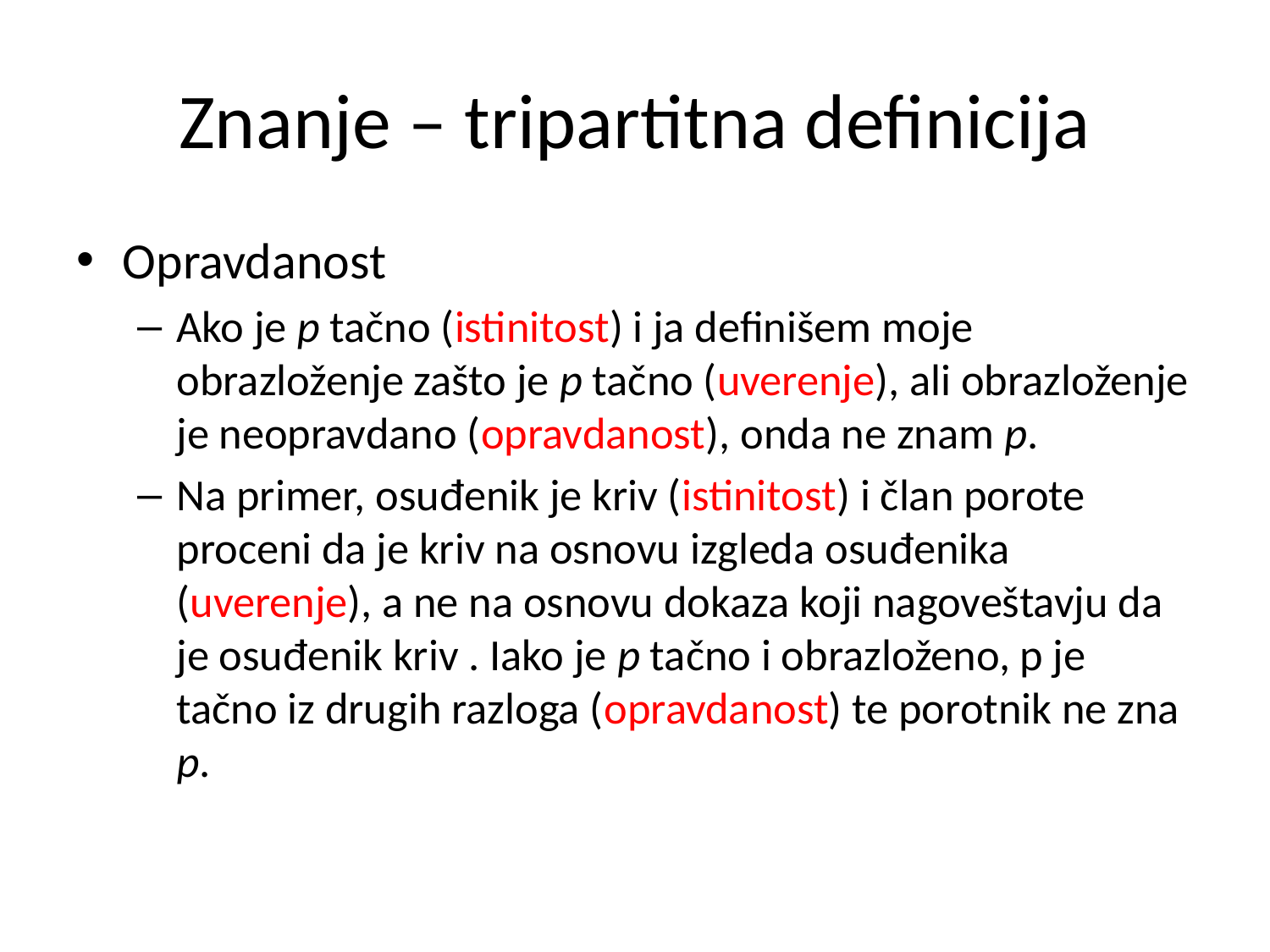

# Znanje – tripartitna definicija
Opravdanost
Ako je p tačno (istinitost) i ja definišem moje obrazloženje zašto je p tačno (uverenje), ali obrazloženje je neopravdano (opravdanost), onda ne znam p.
Na primer, osuđenik je kriv (istinitost) i član porote proceni da je kriv na osnovu izgleda osuđenika (uverenje), a ne na osnovu dokaza koji nagoveštavju da je osuđenik kriv . Iako je p tačno i obrazloženo, p je tačno iz drugih razloga (opravdanost) te porotnik ne zna p.